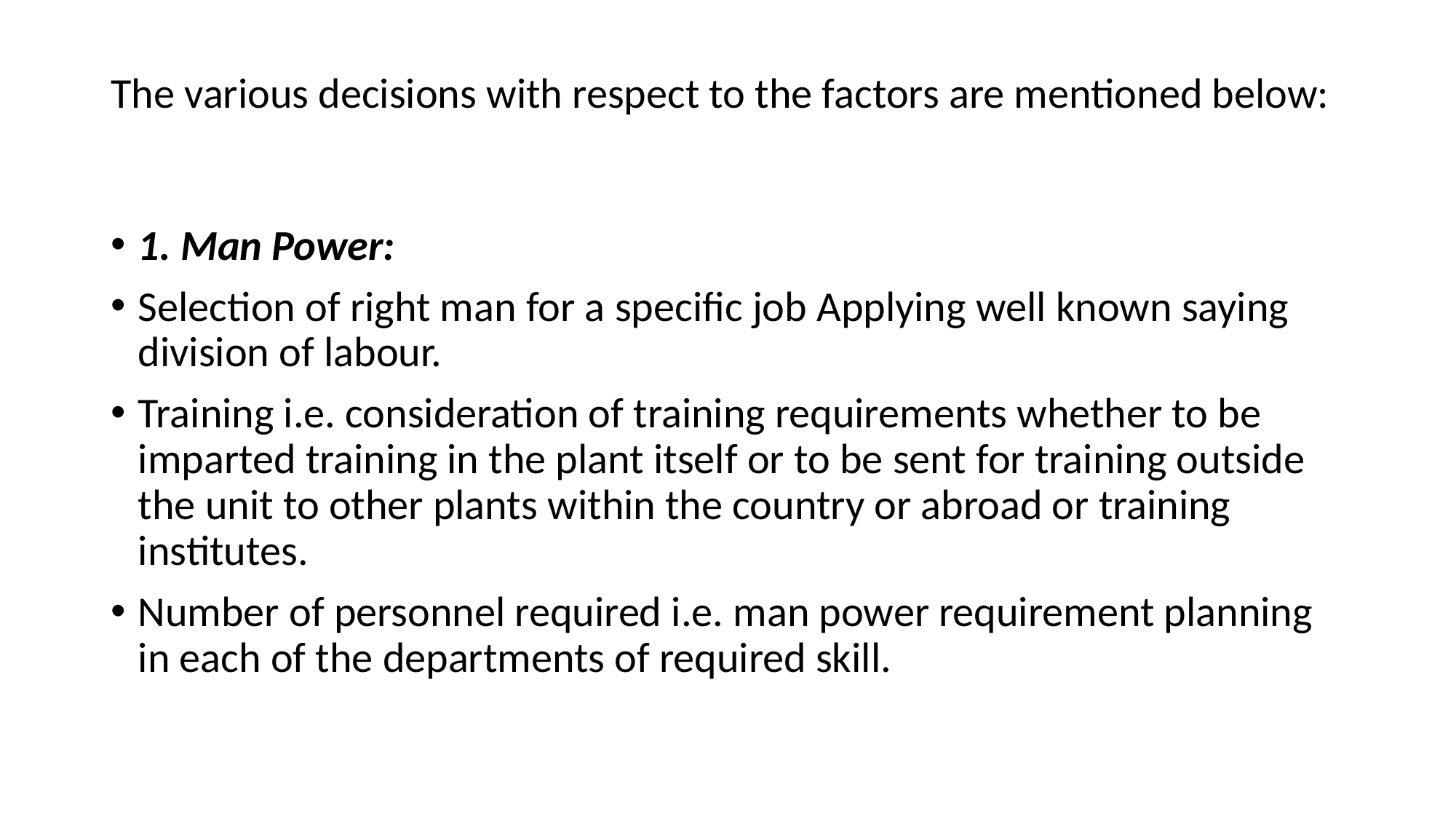

# The various decisions with respect to the factors are mentioned below:
1. Man Power:
Selection of right man for a specific job Applying well known saying division of labour.
Training i.e. consideration of training requirements whether to be imparted training in the plant itself or to be sent for training outside the unit to other plants within the country or abroad or training institutes.
Number of personnel required i.e. man power requirement planning in each of the departments of required skill.